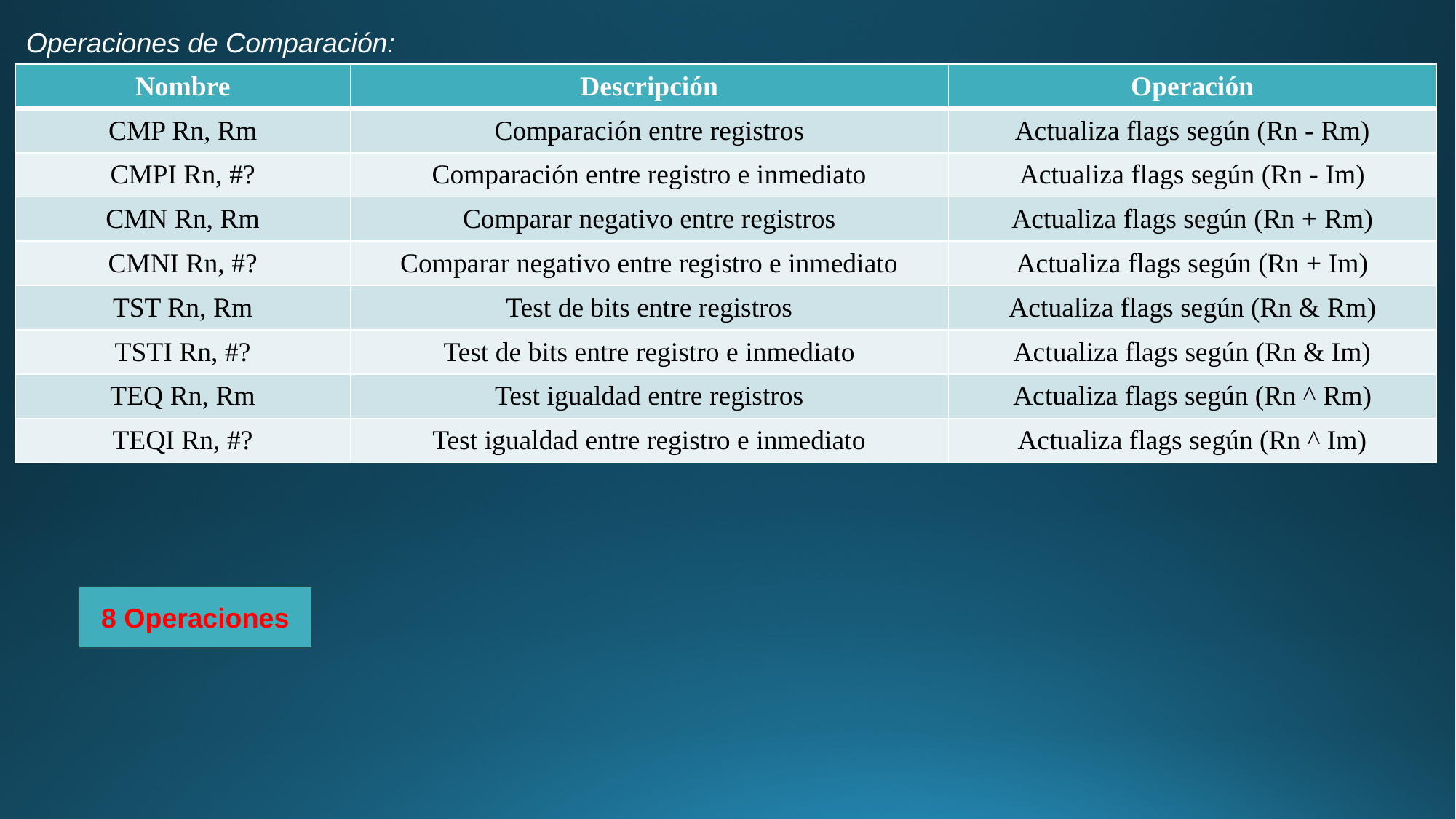

Operaciones de Comparación:
| Nombre | Descripción | Operación |
| --- | --- | --- |
| CMP Rn, Rm | Comparación entre registros | Actualiza flags según (Rn - Rm) |
| CMPI Rn, #? | Comparación entre registro e inmediato | Actualiza flags según (Rn - Im) |
| CMN Rn, Rm | Comparar negativo entre registros | Actualiza flags según (Rn + Rm) |
| CMNI Rn, #? | Comparar negativo entre registro e inmediato | Actualiza flags según (Rn + Im) |
| TST Rn, Rm | Test de bits entre registros | Actualiza flags según (Rn & Rm) |
| TSTI Rn, #? | Test de bits entre registro e inmediato | Actualiza flags según (Rn & Im) |
| TEQ Rn, Rm | Test igualdad entre registros | Actualiza flags según (Rn ^ Rm) |
| TEQI Rn, #? | Test igualdad entre registro e inmediato | Actualiza flags según (Rn ^ Im) |
8 Operaciones